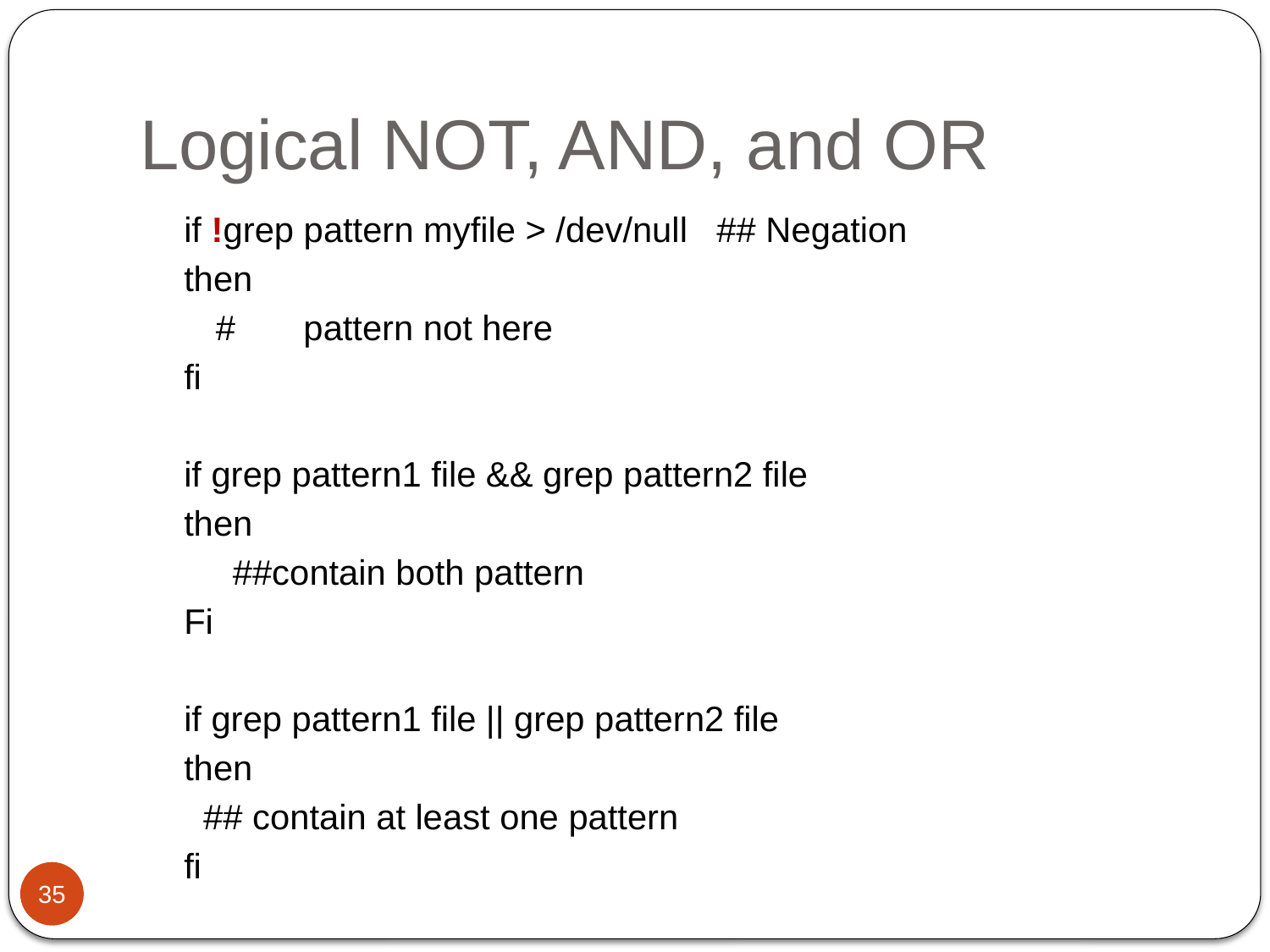

# Logical NOT, AND, and OR
if !grep pattern myfile > /dev/null   ## Negation
then
	#       pattern not here
fi

if grep pattern1 file && grep pattern2 file
then
     ##contain both pattern
Fi

if grep pattern1 file || grep pattern2 file
then
  ## contain at least one pattern
fi
35